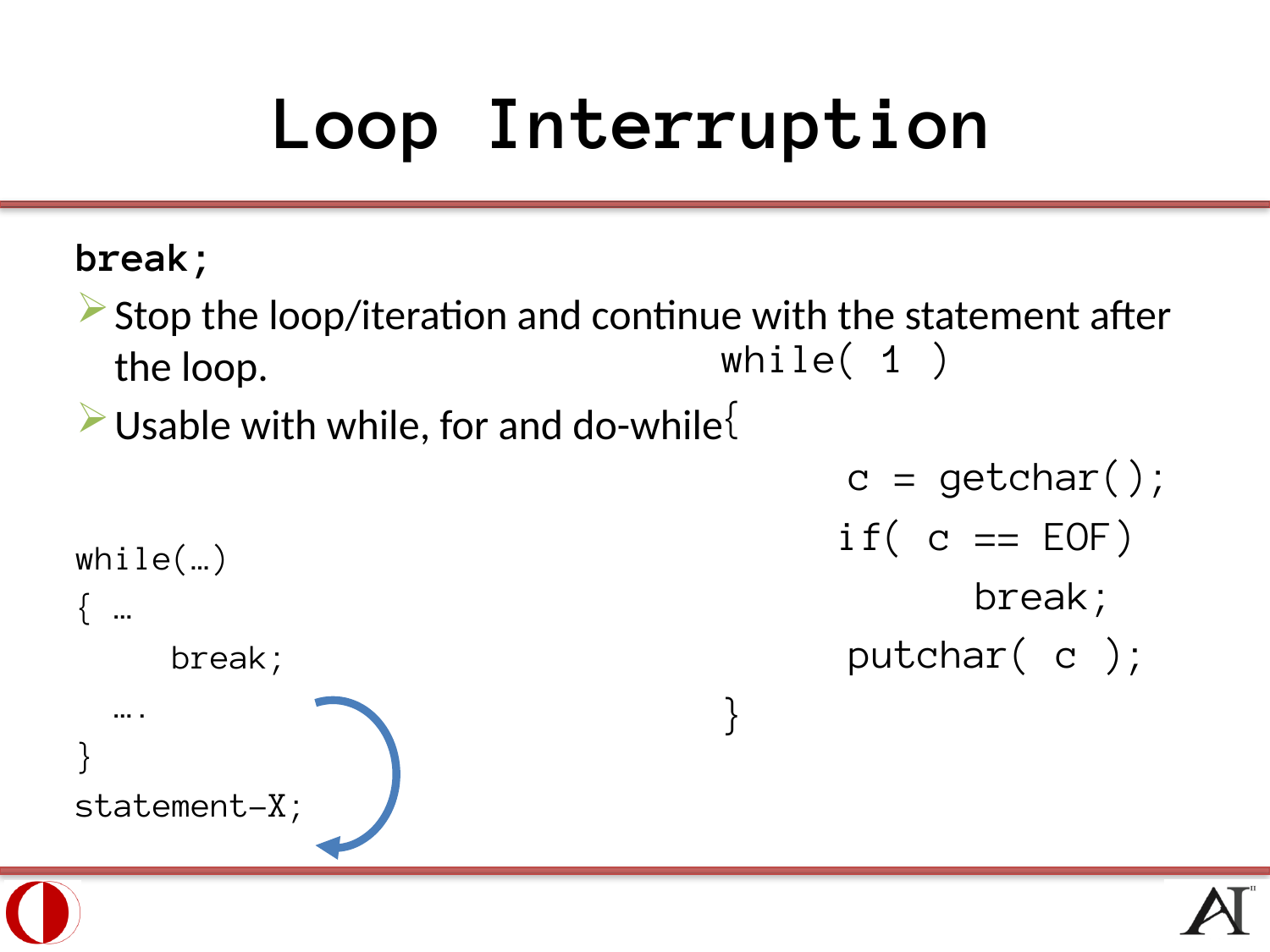

# Loop Interruption
break;
Stop the loop/iteration and continue with the statement after the loop.
Usable with while, for and do-while

while(…)
{ …
     break;
  ….
}
statement-X;

while( 1 )
{
	c = getchar();
     if( c == EOF)
		break;
	putchar( c );
}